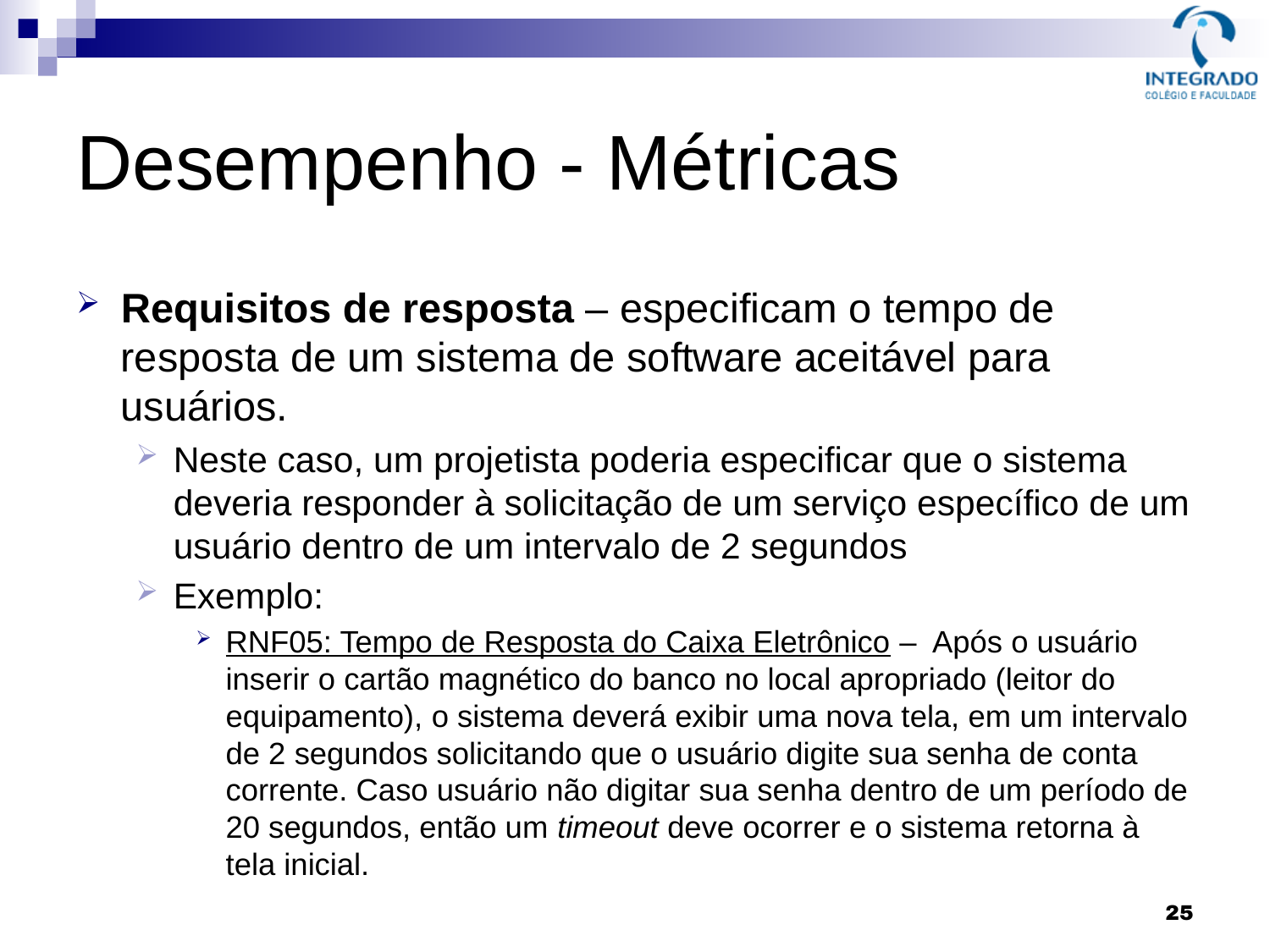

# Desempenho - Métricas
Requisitos de resposta – especificam o tempo de resposta de um sistema de software aceitável para usuários.
Neste caso, um projetista poderia especificar que o sistema deveria responder à solicitação de um serviço específico de um usuário dentro de um intervalo de 2 segundos
Exemplo:
RNF05: Tempo de Resposta do Caixa Eletrônico –  Após o usuário inserir o cartão magnético do banco no local apropriado (leitor do equipamento), o sistema deverá exibir uma nova tela, em um intervalo de 2 segundos solicitando que o usuário digite sua senha de conta corrente. Caso usuário não digitar sua senha dentro de um período de 20 segundos, então um timeout deve ocorrer e o sistema retorna à tela inicial.
25